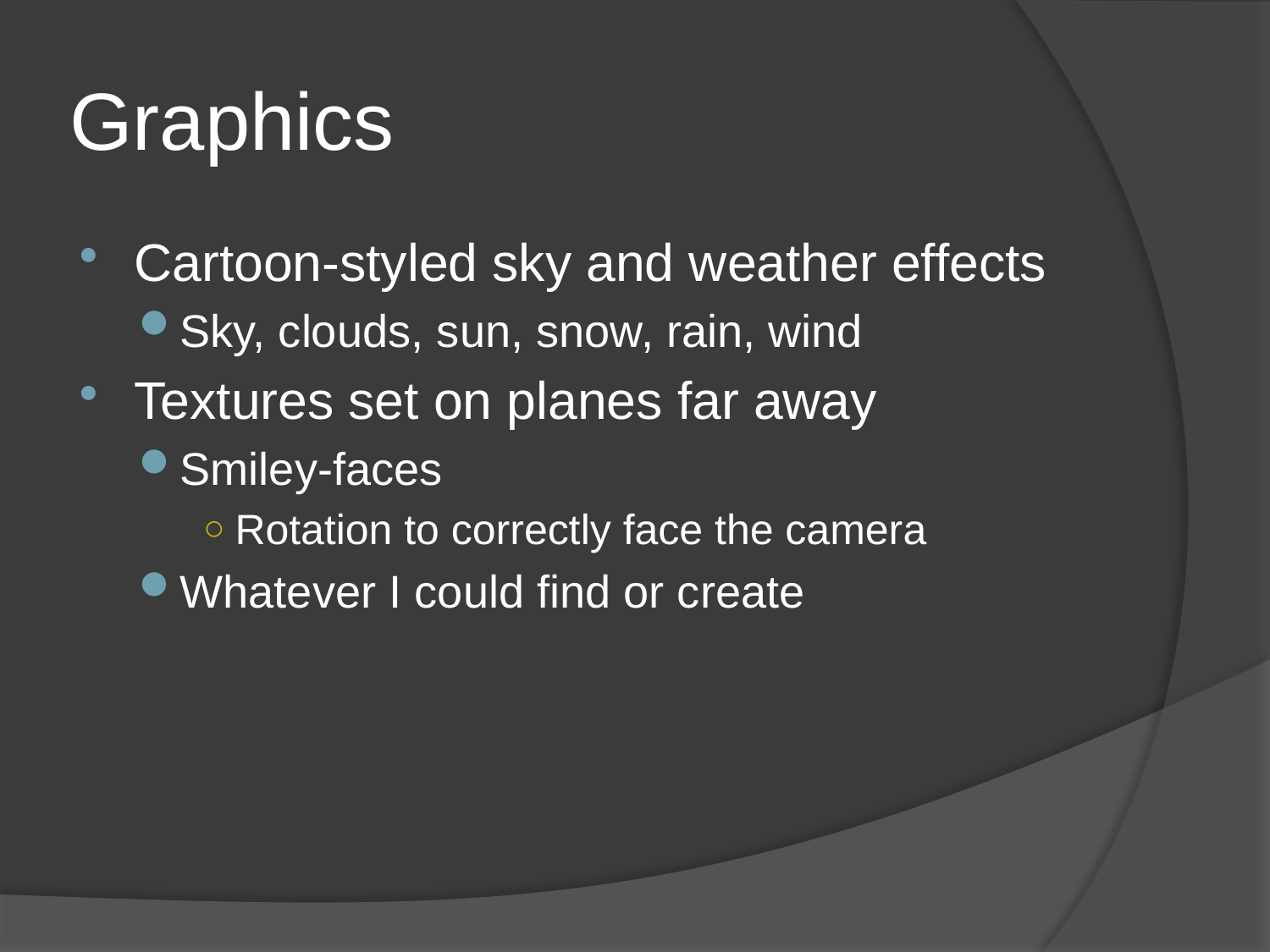

Cartoon-styled sky and weather effects
Sky, clouds, sun, snow, rain, wind
Textures set on planes far away
Smiley-faces
Rotation to correctly face the camera
Whatever I could find or create

# Graphics